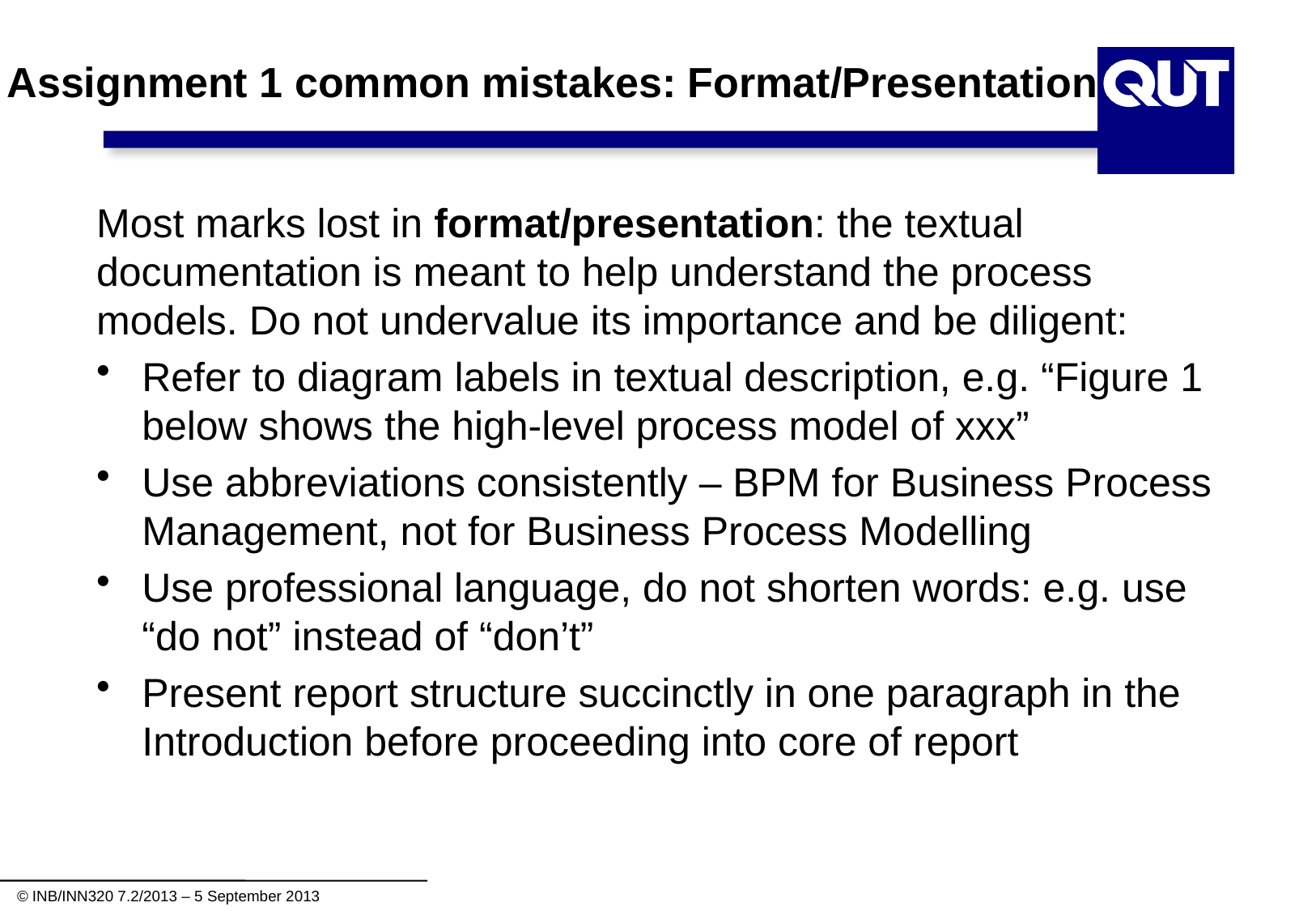

# Assignment 1 common mistakes: Format/Presentation
Most marks lost in format/presentation: the textual documentation is meant to help understand the process models. Do not undervalue its importance and be diligent:
Refer to diagram labels in textual description, e.g. “Figure 1 below shows the high-level process model of xxx”
Use abbreviations consistently – BPM for Business Process Management, not for Business Process Modelling
Use professional language, do not shorten words: e.g. use “do not” instead of “don’t”
Present report structure succinctly in one paragraph in the Introduction before proceeding into core of report